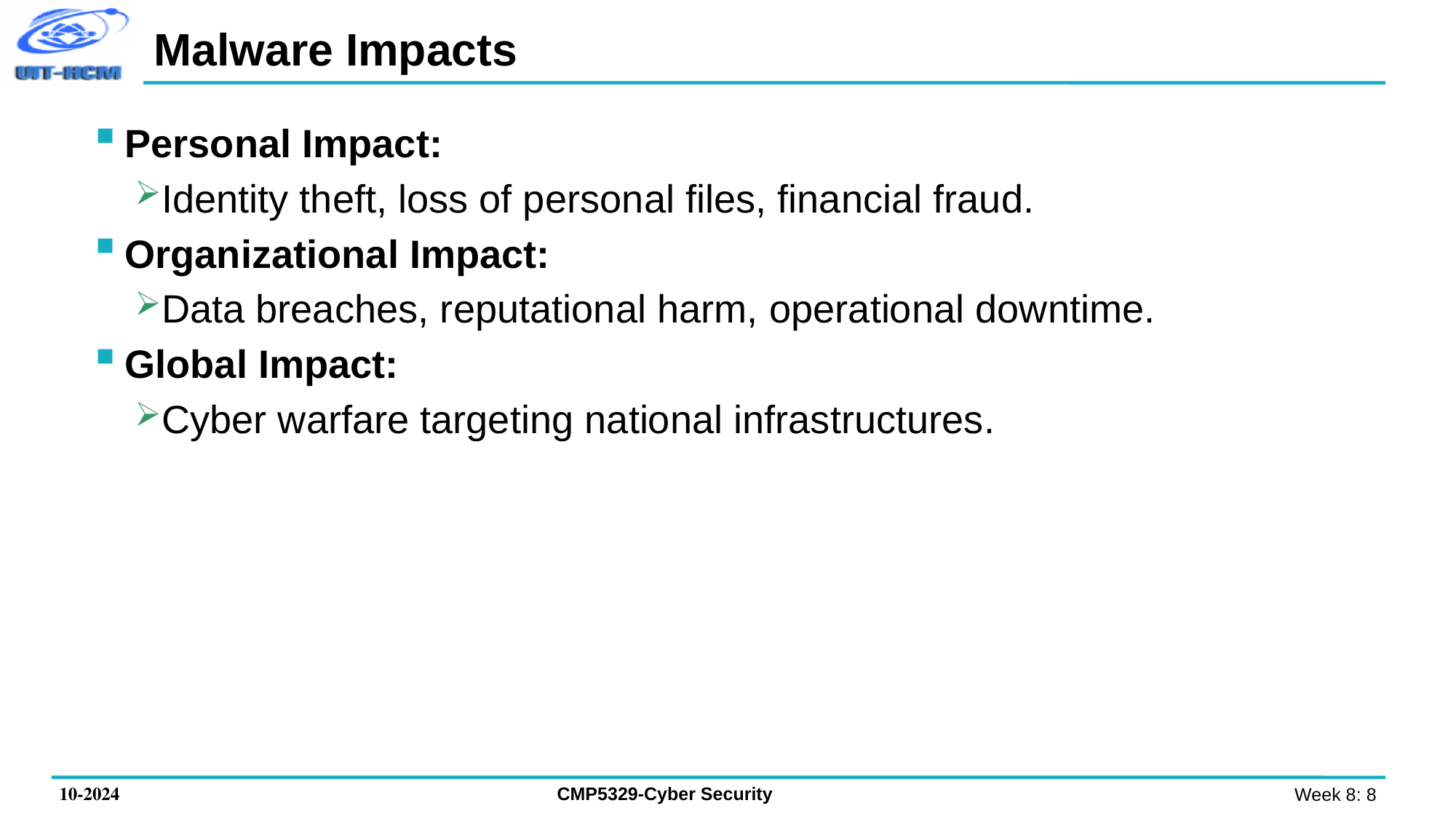

# Malware Impacts
Personal Impact:
Identity theft, loss of personal files, financial fraud.
Organizational Impact:
Data breaches, reputational harm, operational downtime.
Global Impact:
Cyber warfare targeting national infrastructures.